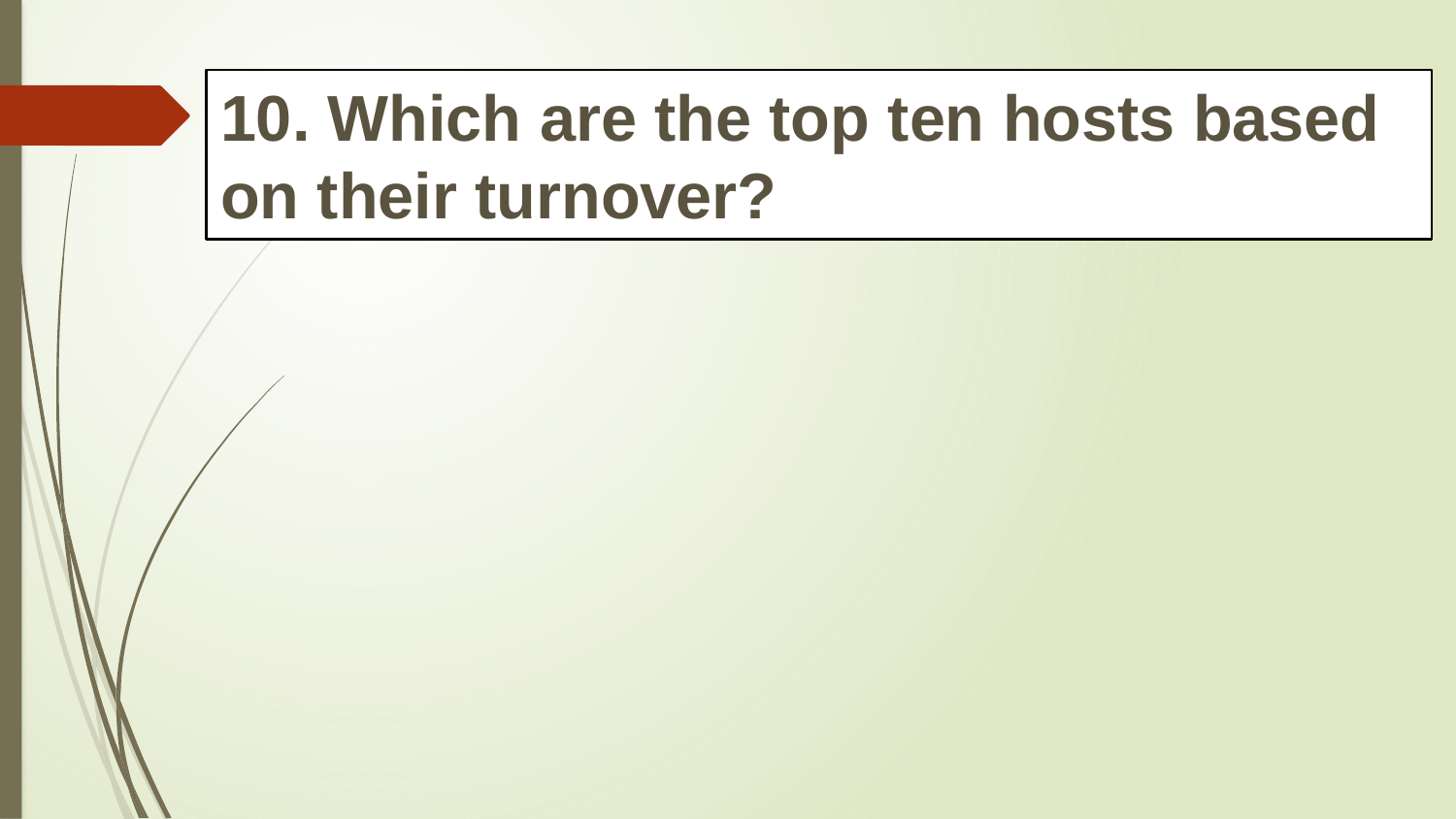

10. Which are the top ten hosts based on their turnover?